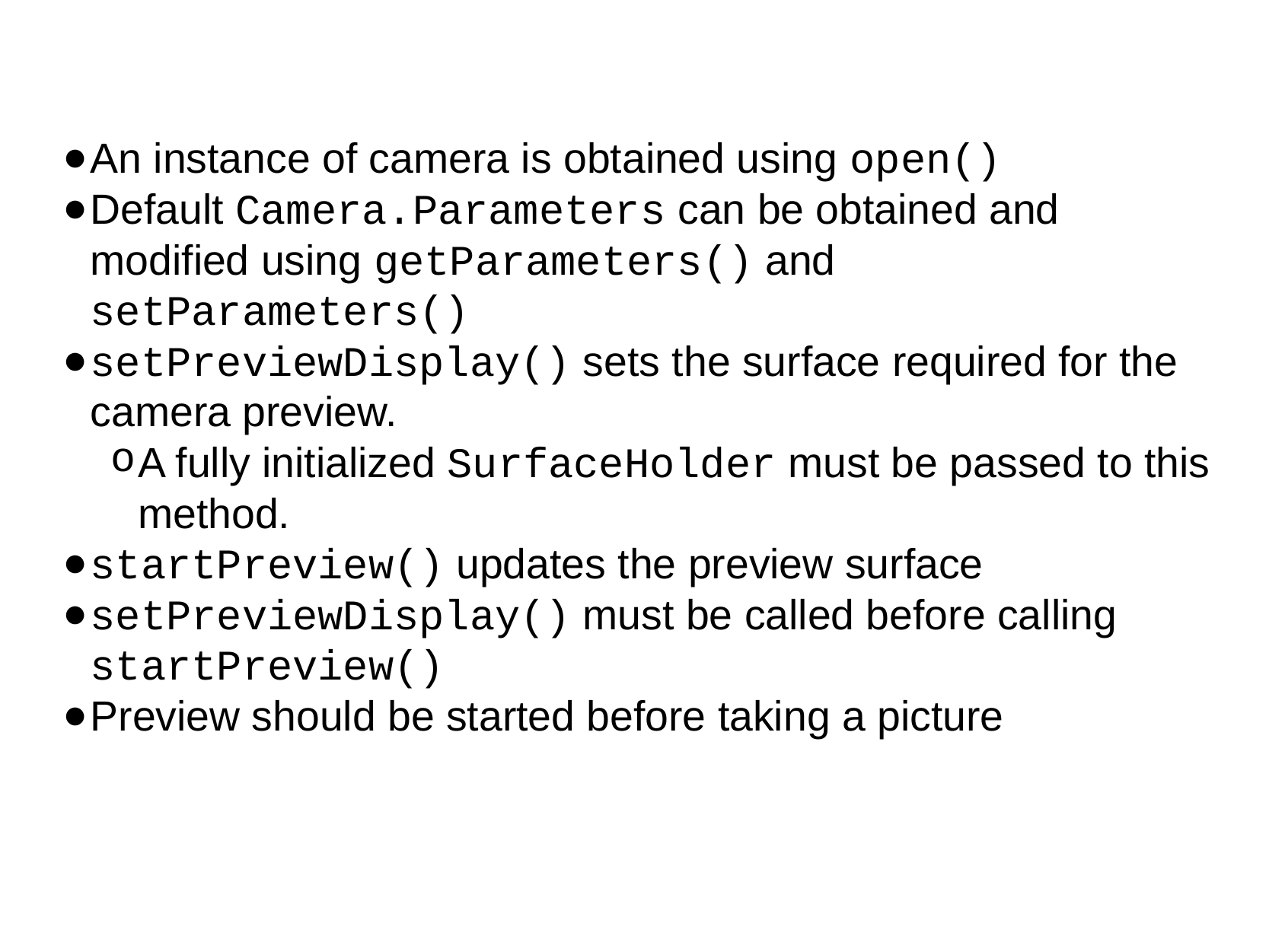

An instance of camera is obtained using open()
Default Camera.Parameters can be obtained and modified using getParameters() and setParameters()
setPreviewDisplay() sets the surface required for the camera preview.
A fully initialized SurfaceHolder must be passed to this method.
startPreview() updates the preview surface
setPreviewDisplay() must be called before calling startPreview()
Preview should be started before taking a picture